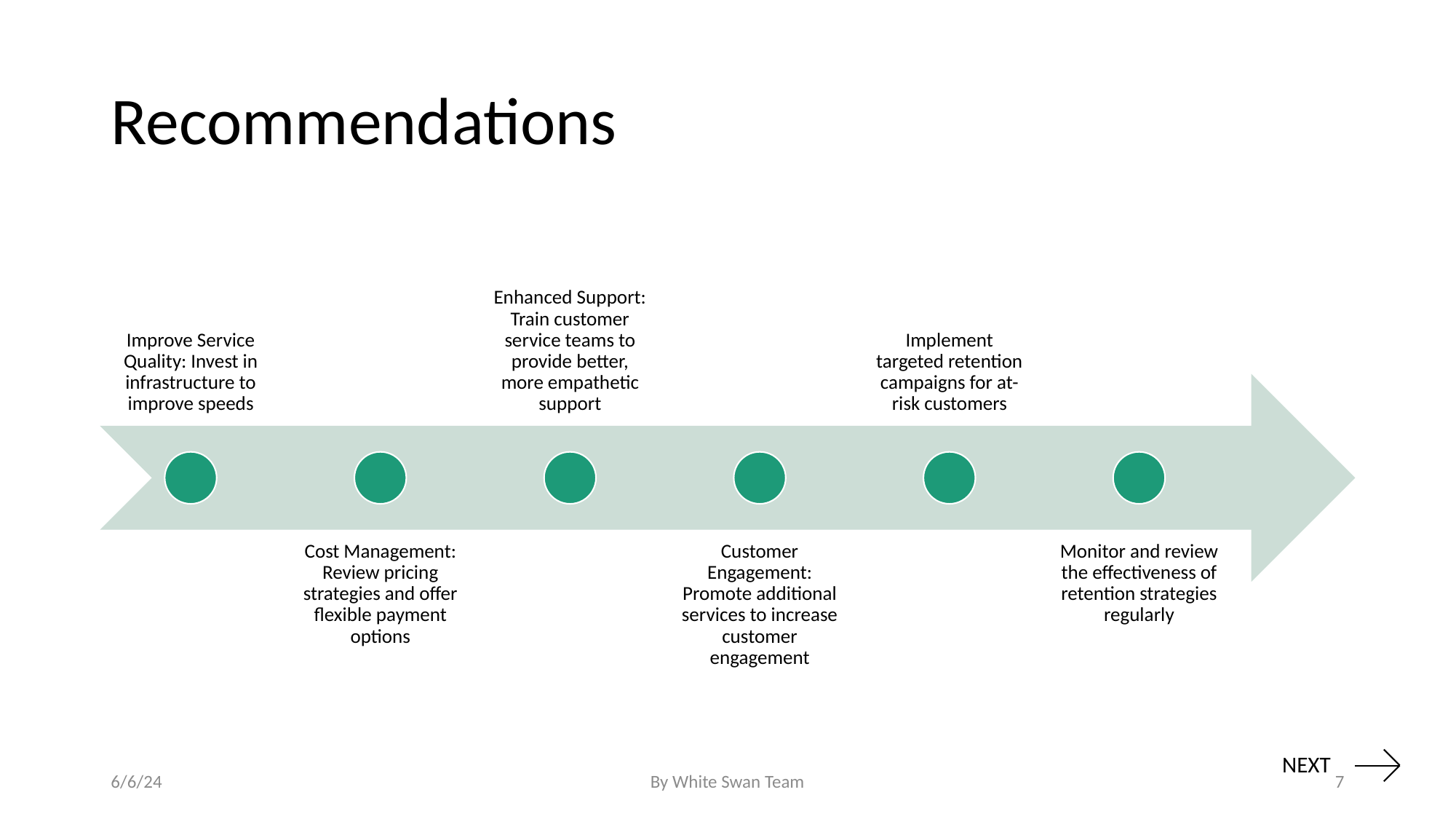

# Recommendations
Improve Service Quality: Invest in infrastructure to improve speeds
Cost Management: Review pricing strategies and offer flexible payment options
Enhanced Support: Train customer service teams to provide better, more empathetic support
Customer Engagement: Promote additional services to increase customer engagement
Implement targeted retention campaigns for at-risk customers
Monitor and review the effectiveness of retention strategies regularly
6/6/24
By White Swan Team
7